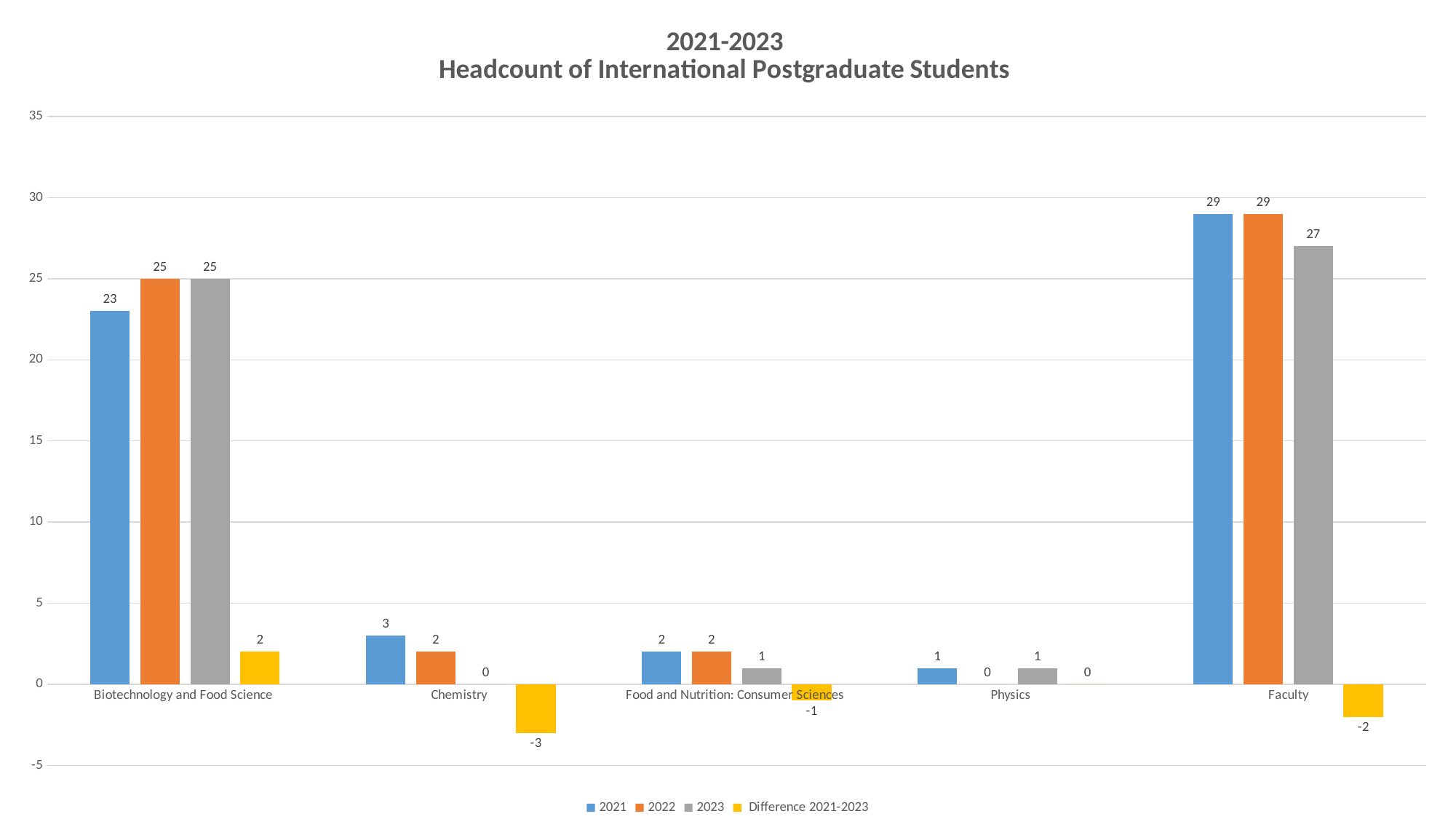

### Chart: 2021-2023
Headcount of International Postgraduate Students

| Category | 2021 | 2022 | 2023 |  Difference 2021-2023 |
|---|---|---|---|---|
| Biotechnology and Food Science  | 23.0 | 25.0 | 25.0 | 2.0 |
| Chemistry  | 3.0 | 2.0 | 0.0 | -3.0 |
| Food and Nutrition: Consumer Sciences  | 2.0 | 2.0 | 1.0 | -1.0 |
| Physics  | 1.0 | 0.0 | 1.0 | 0.0 |
| Faculty | 29.0 | 29.0 | 27.0 | -2.0 |